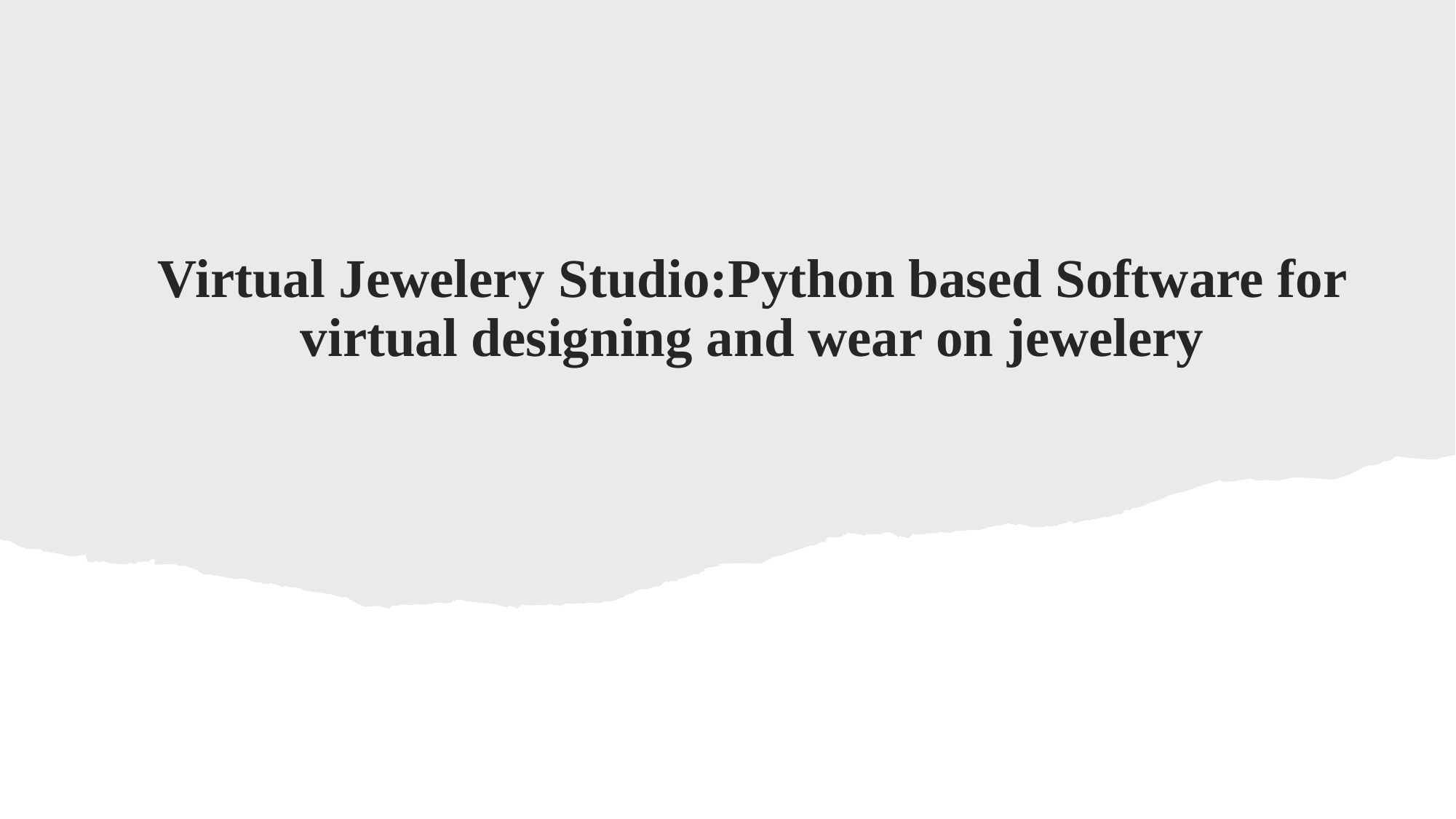

# Virtual Jewelery Studio:Python based Software for virtual designing and wear on jewelery